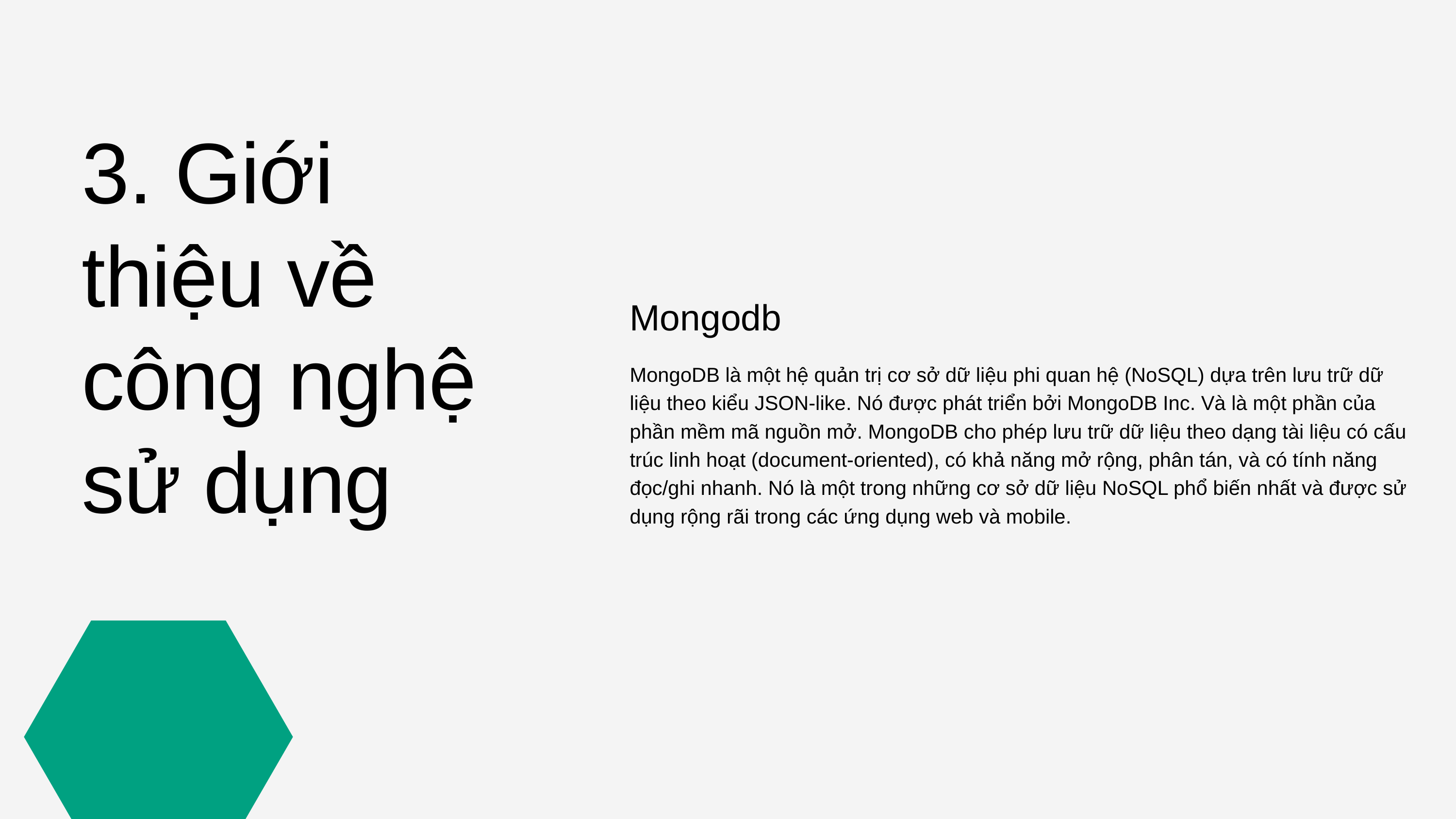

3. Giới thiệu về công nghệ sử dụng
Mongodb
MongoDB là một hệ quản trị cơ sở dữ liệu phi quan hệ (NoSQL) dựa trên lưu trữ dữ liệu theo kiểu JSON-like. Nó được phát triển bởi MongoDB Inc. Và là một phần của phần mềm mã nguồn mở. MongoDB cho phép lưu trữ dữ liệu theo dạng tài liệu có cấu trúc linh hoạt (document-oriented), có khả năng mở rộng, phân tán, và có tính năng đọc/ghi nhanh. Nó là một trong những cơ sở dữ liệu NoSQL phổ biến nhất và được sử dụng rộng rãi trong các ứng dụng web và mobile.